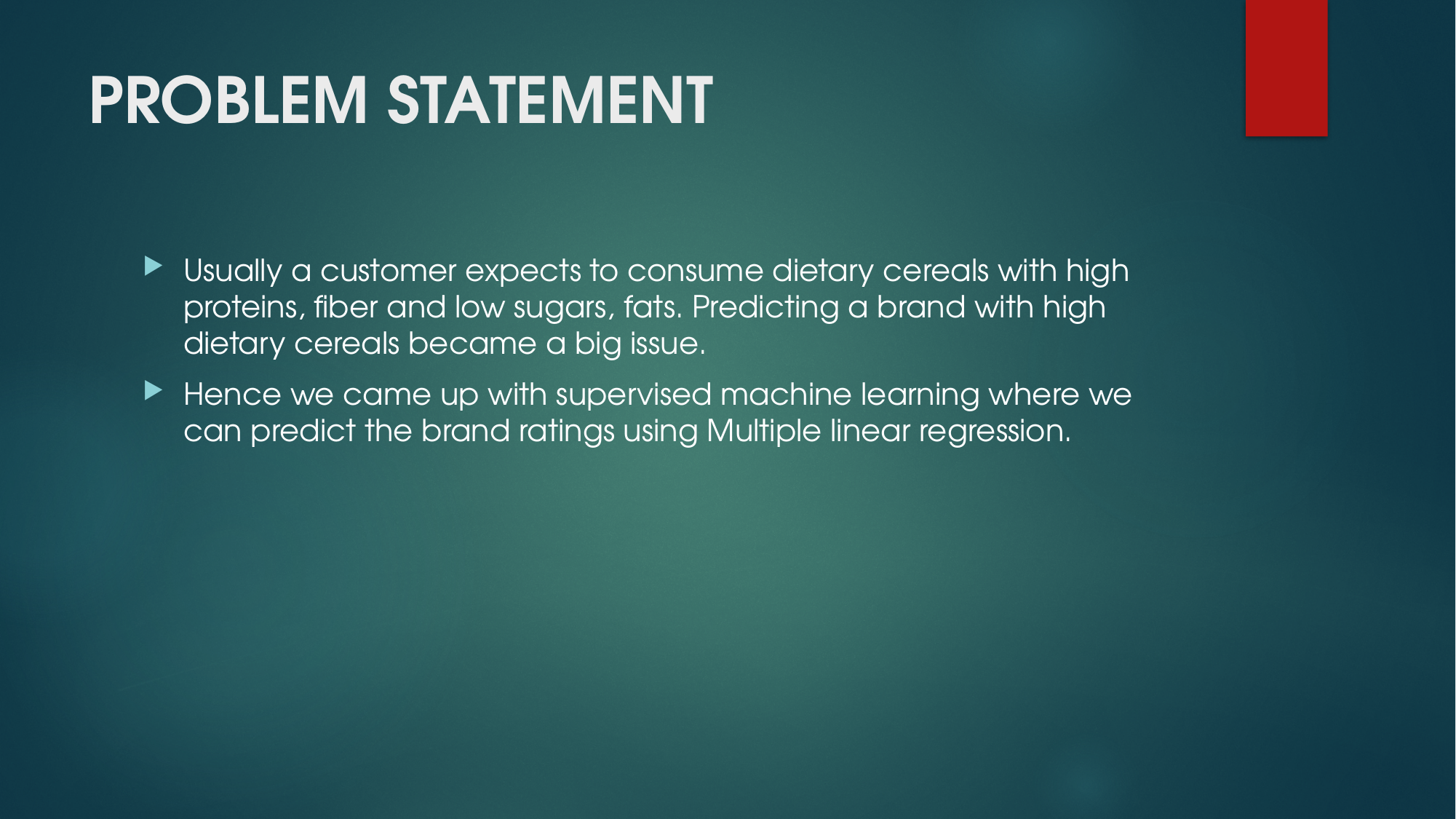

# PROBLEM STATEMENT
Usually a customer expects to consume dietary cereals with high proteins, fiber and low sugars, fats. Predicting a brand with high dietary cereals became a big issue.
Hence we came up with supervised machine learning where we can predict the brand ratings using Multiple linear regression.